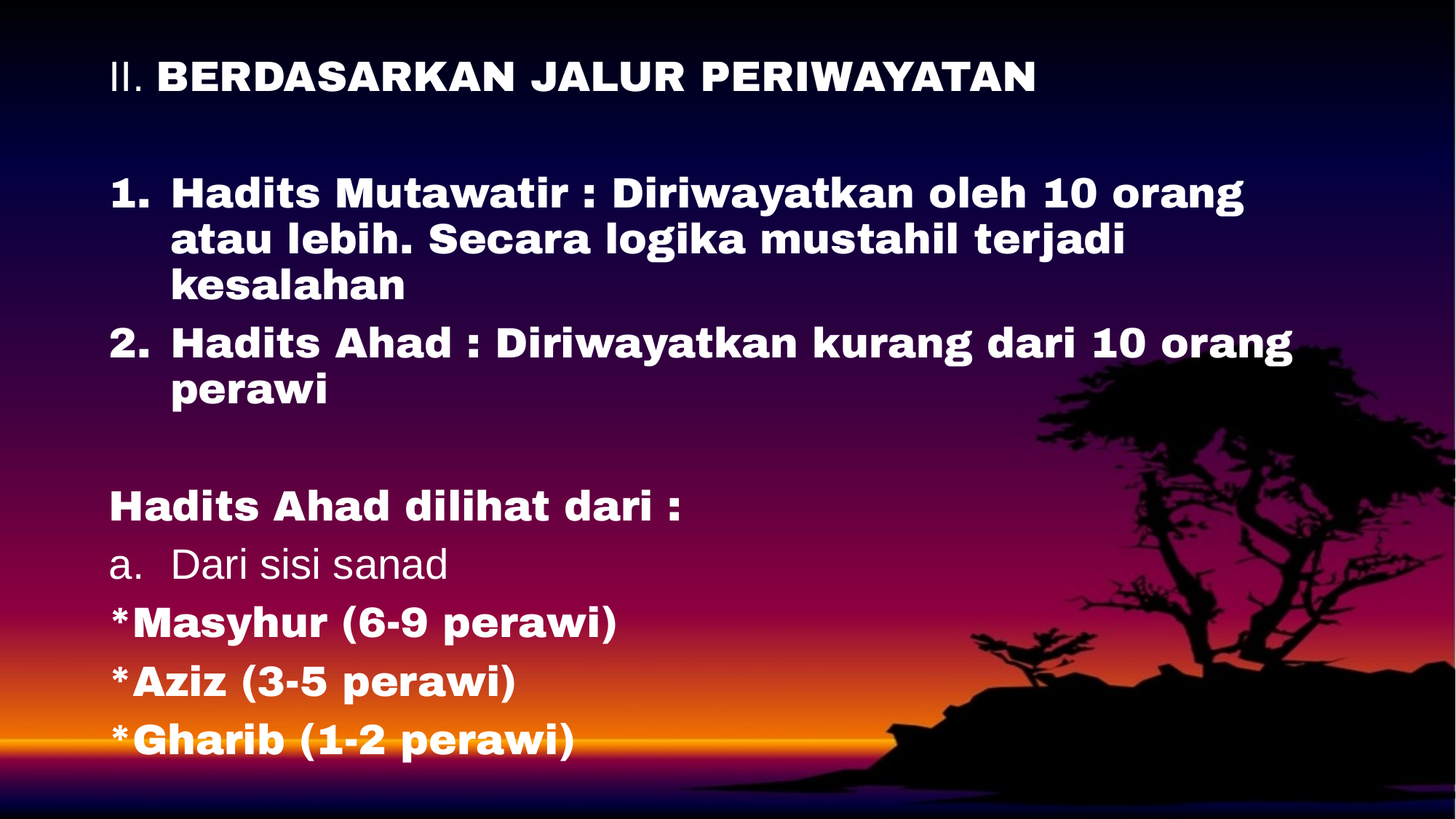

II. BERDASARKAN JALUR PERIWAYATAN

Hadits Mutawatir : Diriwayatkan oleh 10 orang atau lebih. Secara logika mustahil terjadi kesalahan
Hadits Ahad : Diriwayatkan kurang dari 10 orang perawi

Hadits Ahad dilihat dari :
Dari sisi sanad
*Masyhur (6-9 perawi)
*Aziz (3-5 perawi)
*Gharib (1-2 perawi)